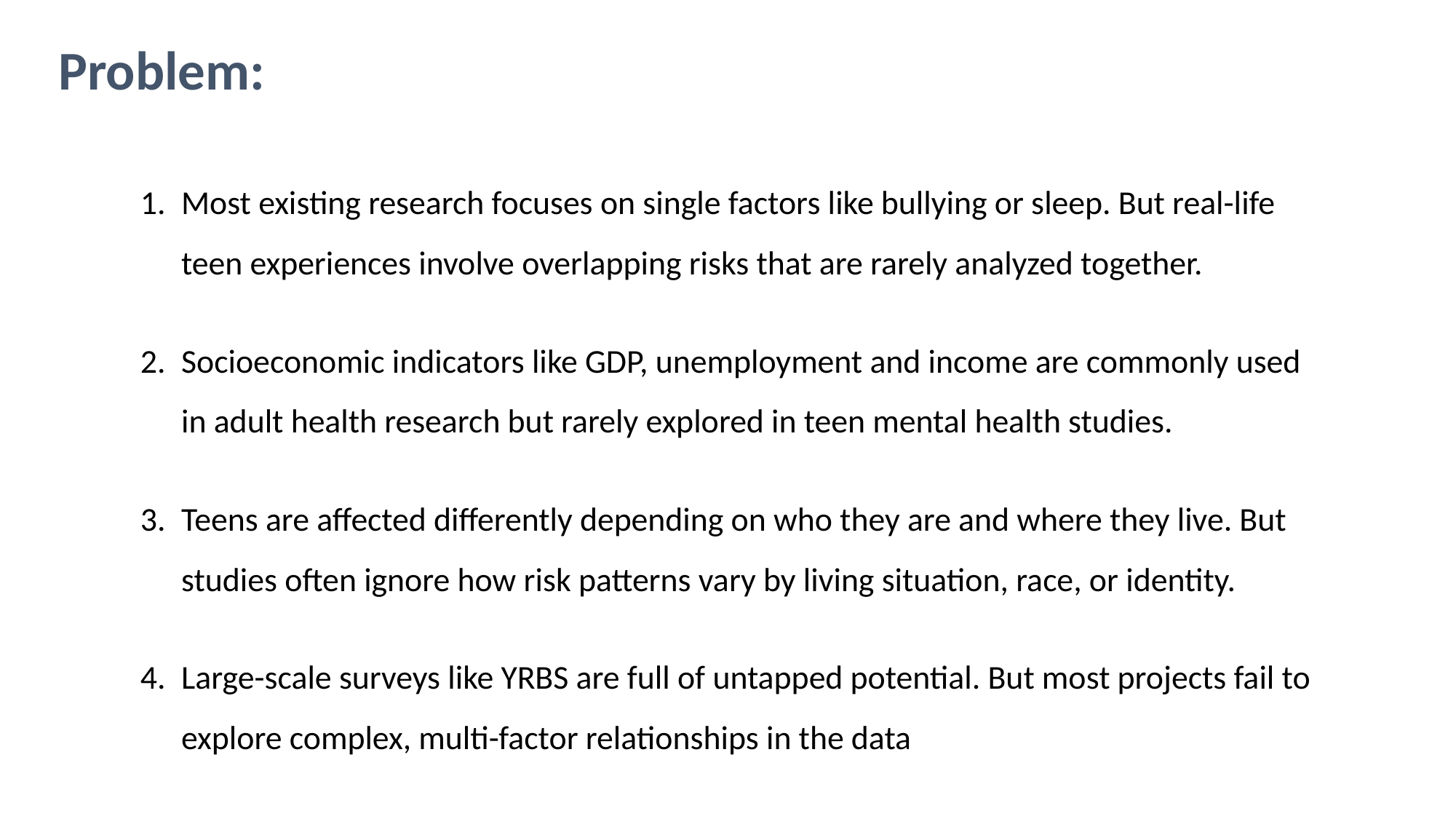

Problem:
Most existing research focuses on single factors like bullying or sleep. But real-life teen experiences involve overlapping risks that are rarely analyzed together.

Socioeconomic indicators like GDP, unemployment and income are commonly used in adult health research but rarely explored in teen mental health studies.

Teens are affected differently depending on who they are and where they live. But studies often ignore how risk patterns vary by living situation, race, or identity.

Large-scale surveys like YRBS are full of untapped potential. But most projects fail to explore complex, multi-factor relationships in the data